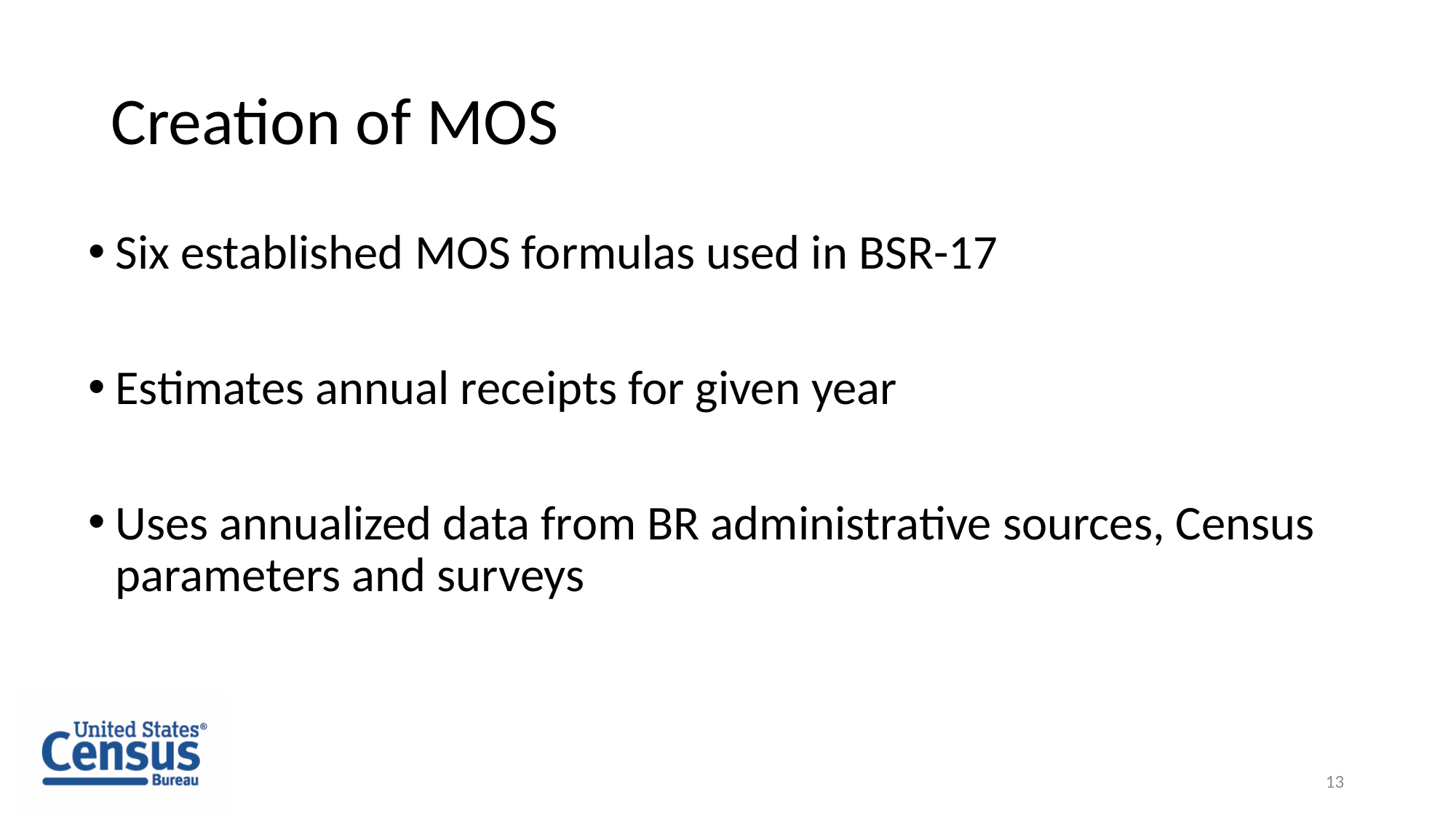

# Creation of MOS
Six established MOS formulas used in BSR-17

Estimates annual receipts for given year

Uses annualized data from BR administrative sources, Census parameters and surveys
13